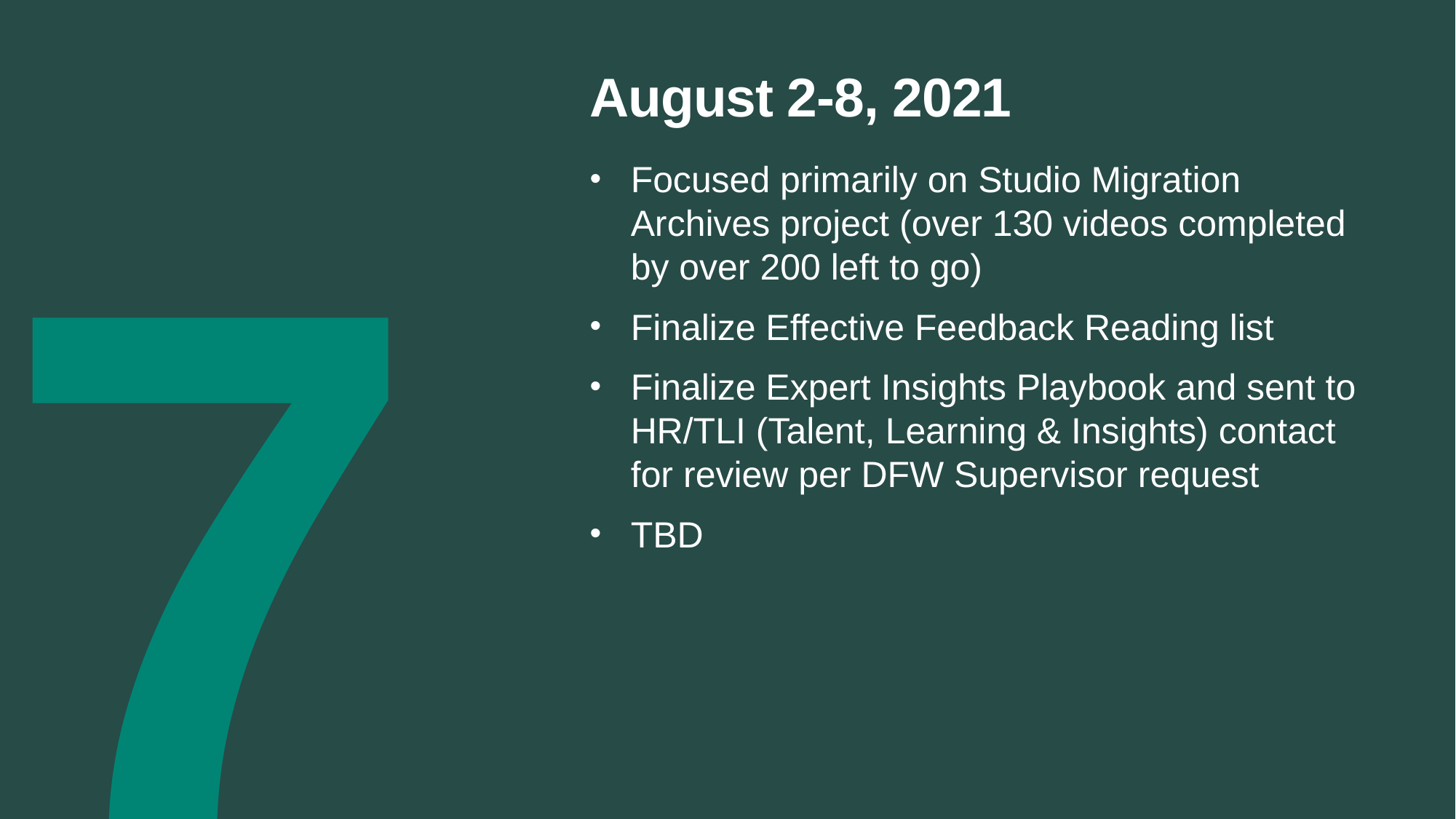

# August 2-8, 2021
Focused primarily on Studio Migration Archives project (over 130 videos completed by over 200 left to go)
Finalize Effective Feedback Reading list
Finalize Expert Insights Playbook and sent to HR/TLI (Talent, Learning & Insights) contact for review per DFW Supervisor request
TBD